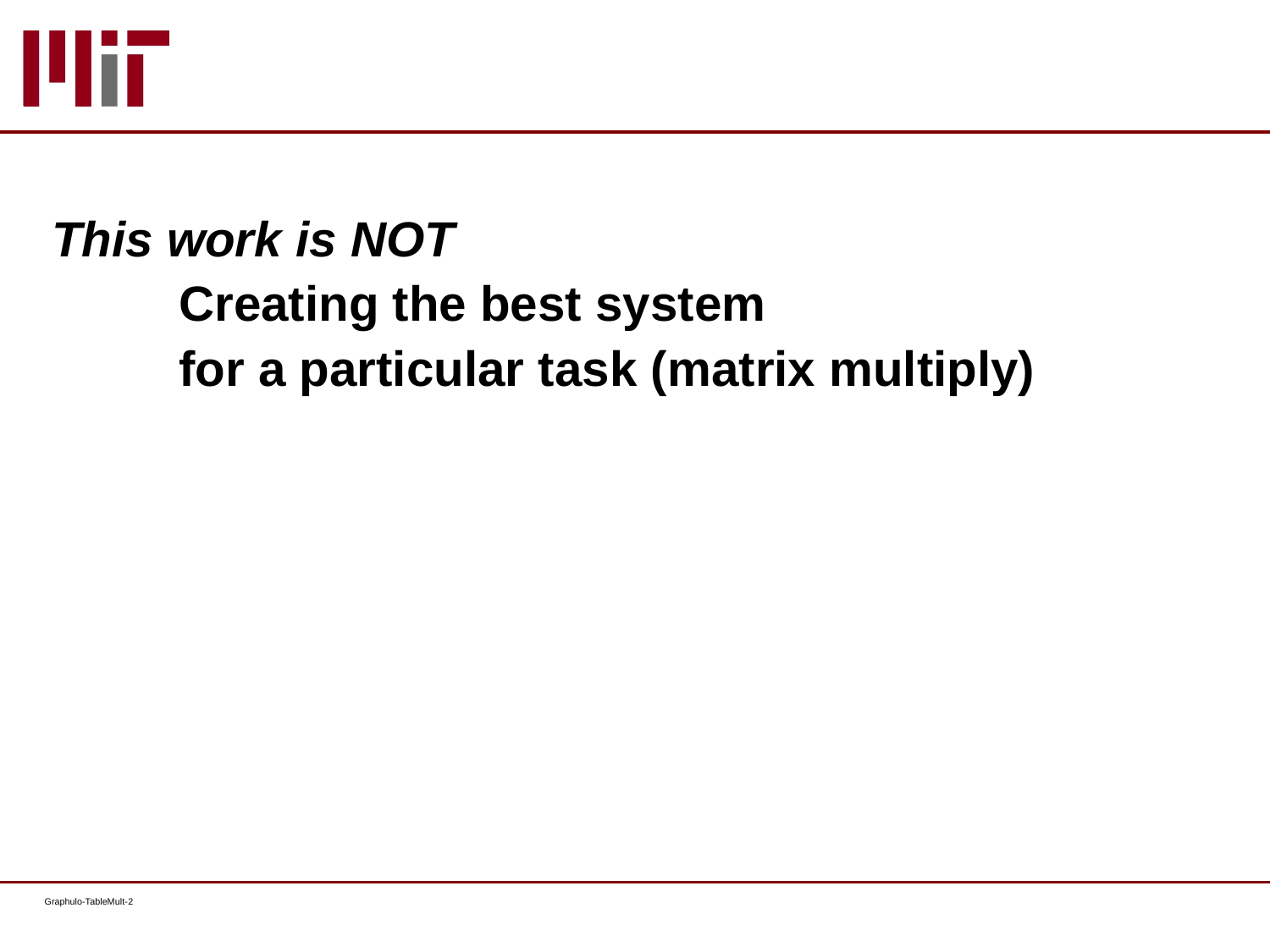

This work is NOT
	Creating the best system
	for a particular task (matrix multiply)